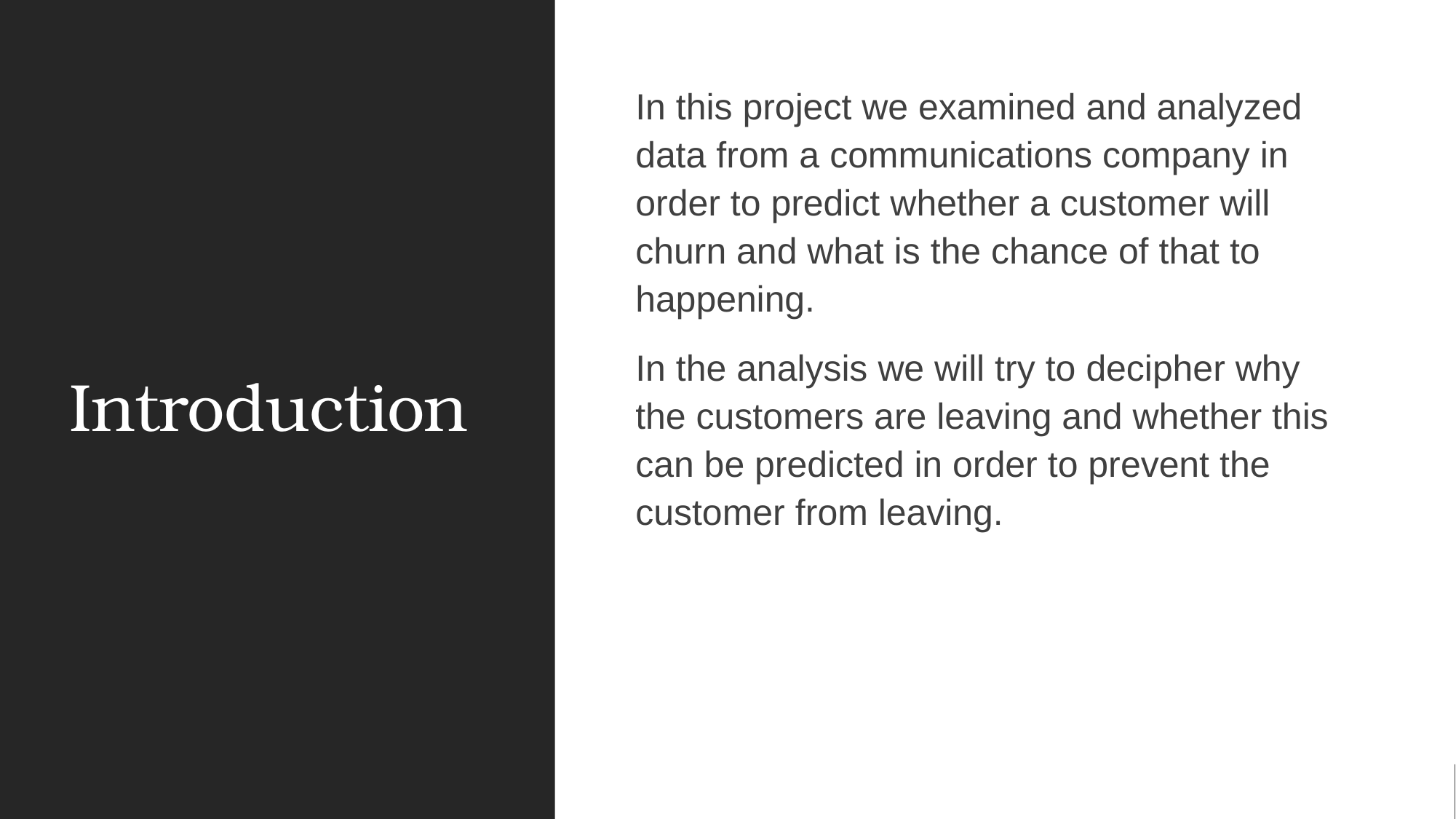

# Introduction
In this project we examined and analyzed data from a communications company in order to predict whether a customer will churn and what is the chance of that to happening.
In the analysis we will try to decipher why the customers are leaving and whether this can be predicted in order to prevent the customer from leaving.